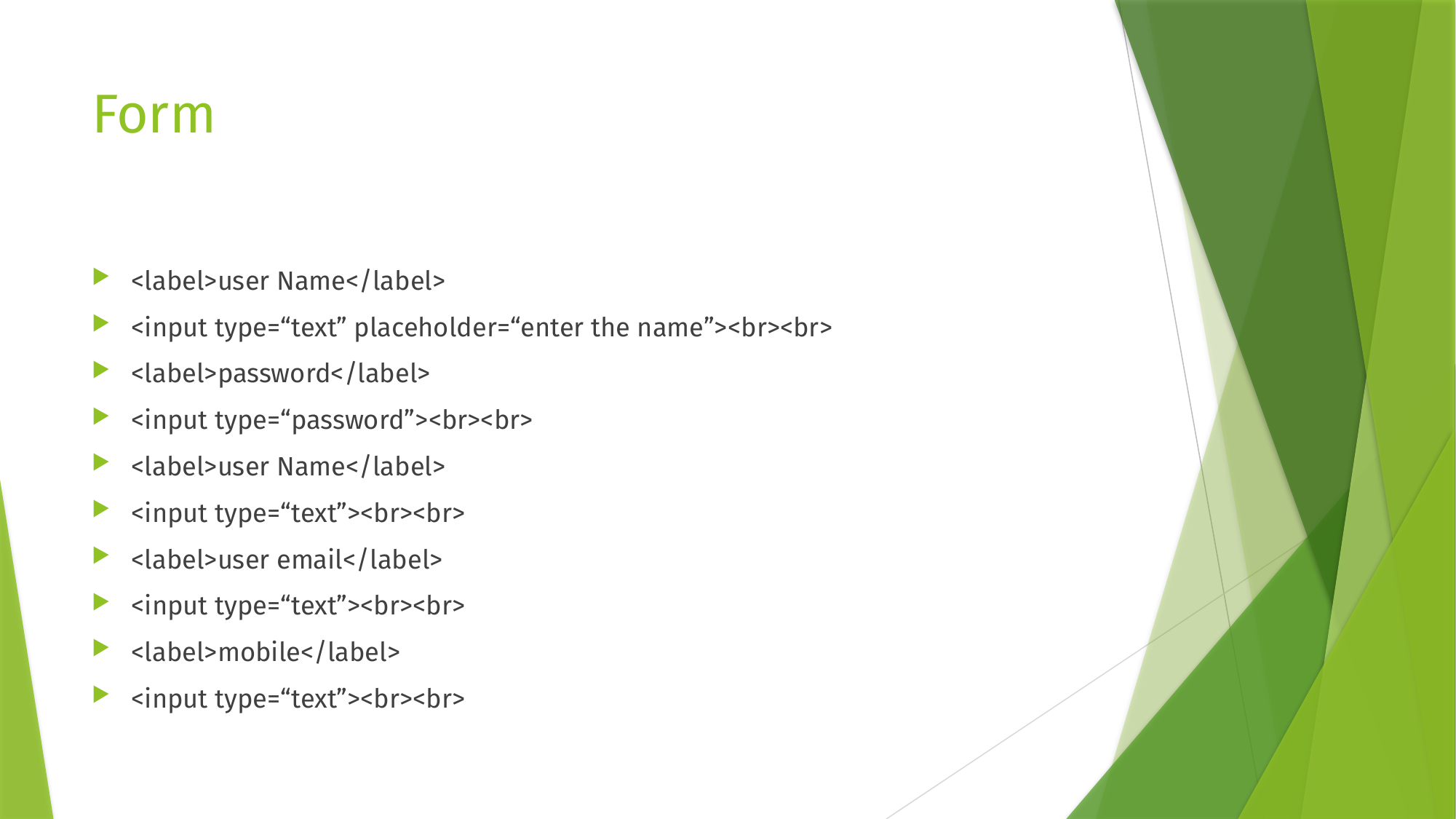

# Form
<label>user Name</label>
<input type=“text” placeholder=“enter the name”><br><br>
<label>password</label>
<input type=“password”><br><br>
<label>user Name</label>
<input type=“text”><br><br>
<label>user email</label>
<input type=“text”><br><br>
<label>mobile</label>
<input type=“text”><br><br>